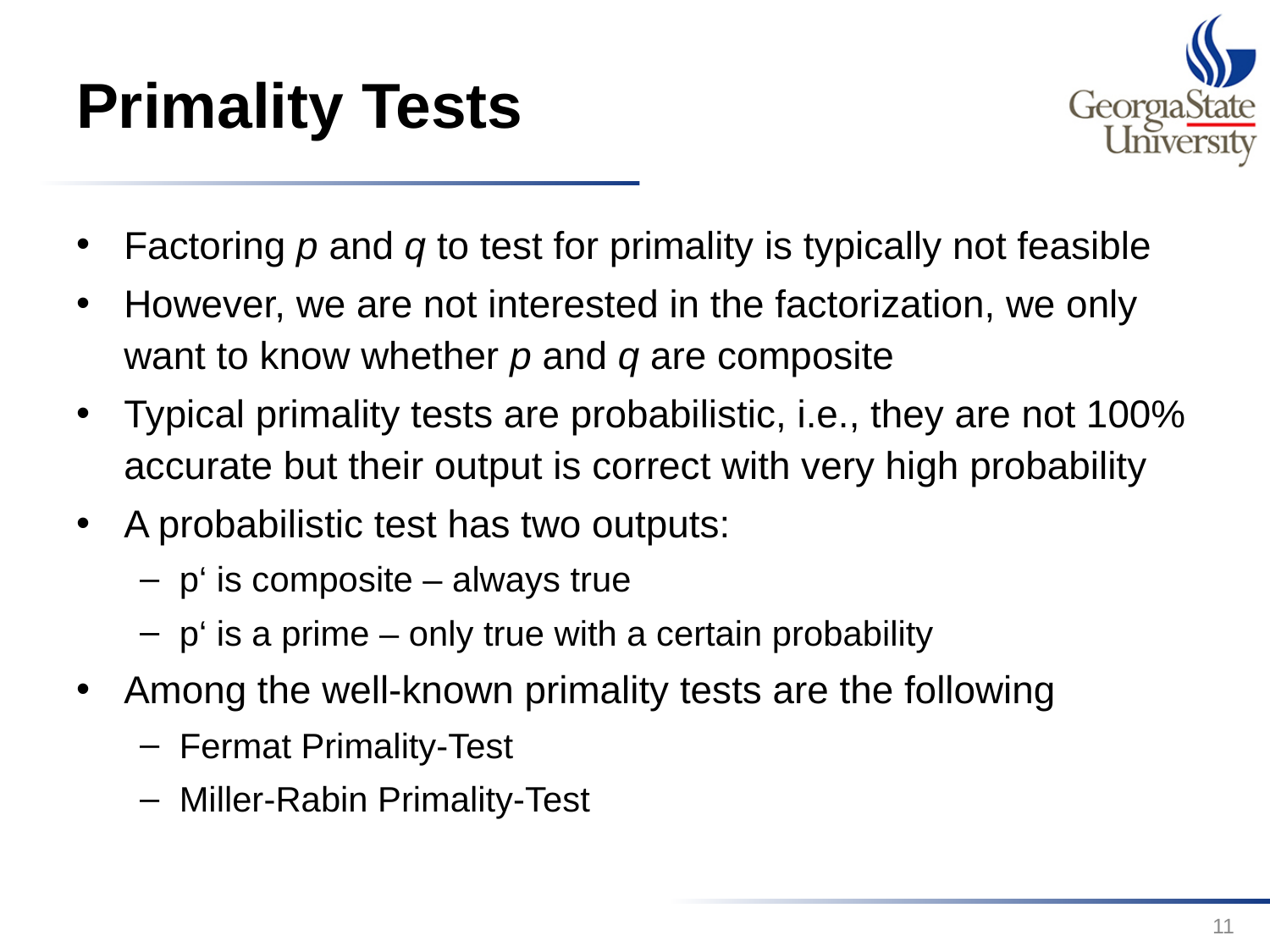

# Primality Tests
Factoring p and q to test for primality is typically not feasible
However, we are not interested in the factorization, we only want to know whether p and q are composite
Typical primality tests are probabilistic, i.e., they are not 100% accurate but their output is correct with very high probability
A probabilistic test has two outputs:
p‘ is composite – always true
p‘ is a prime – only true with a certain probability
Among the well-known primality tests are the following
Fermat Primality-Test
Miller-Rabin Primality-Test

11